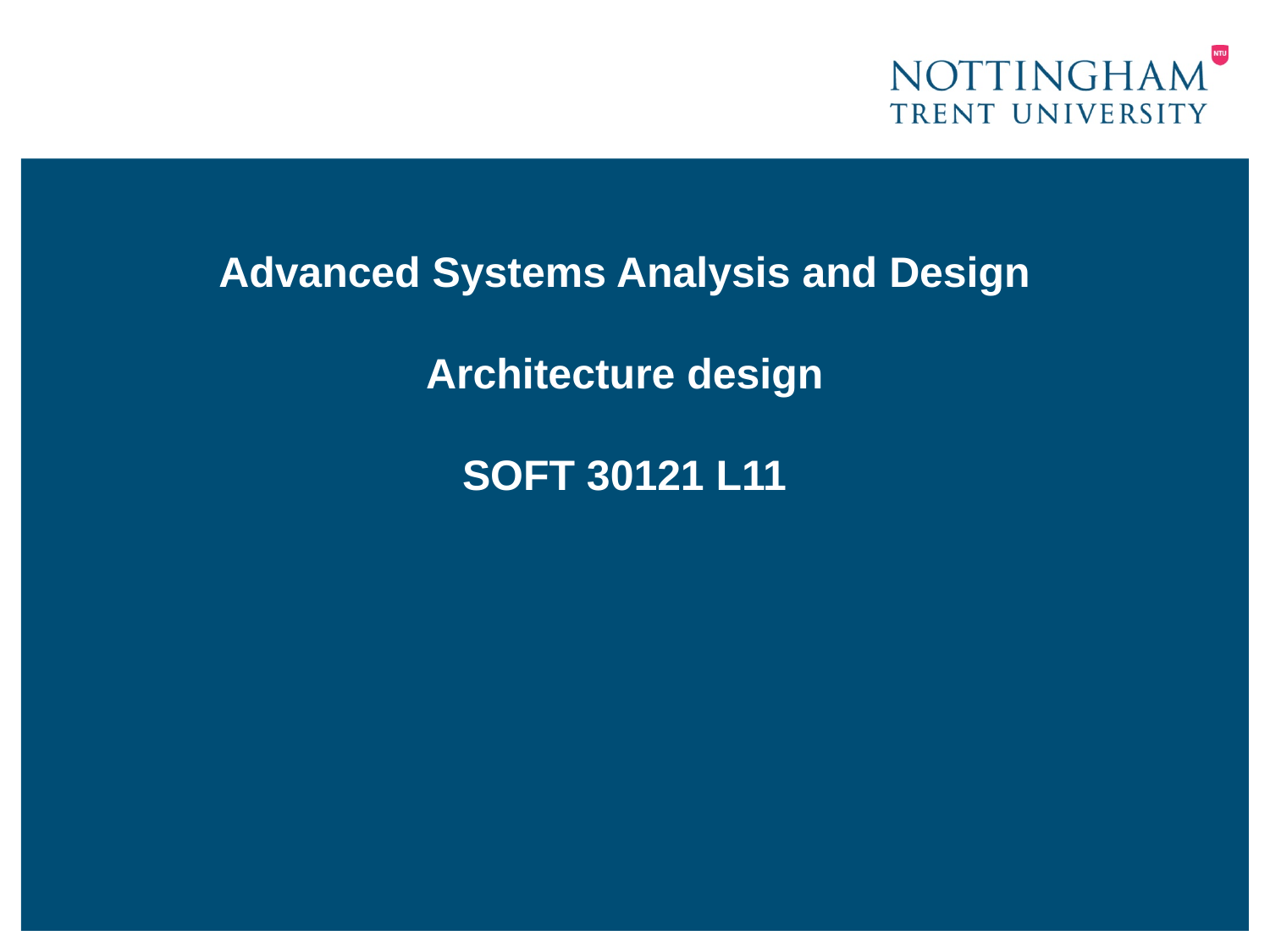

# Advanced Systems Analysis and Design Architecture design SOFT 30121 L11